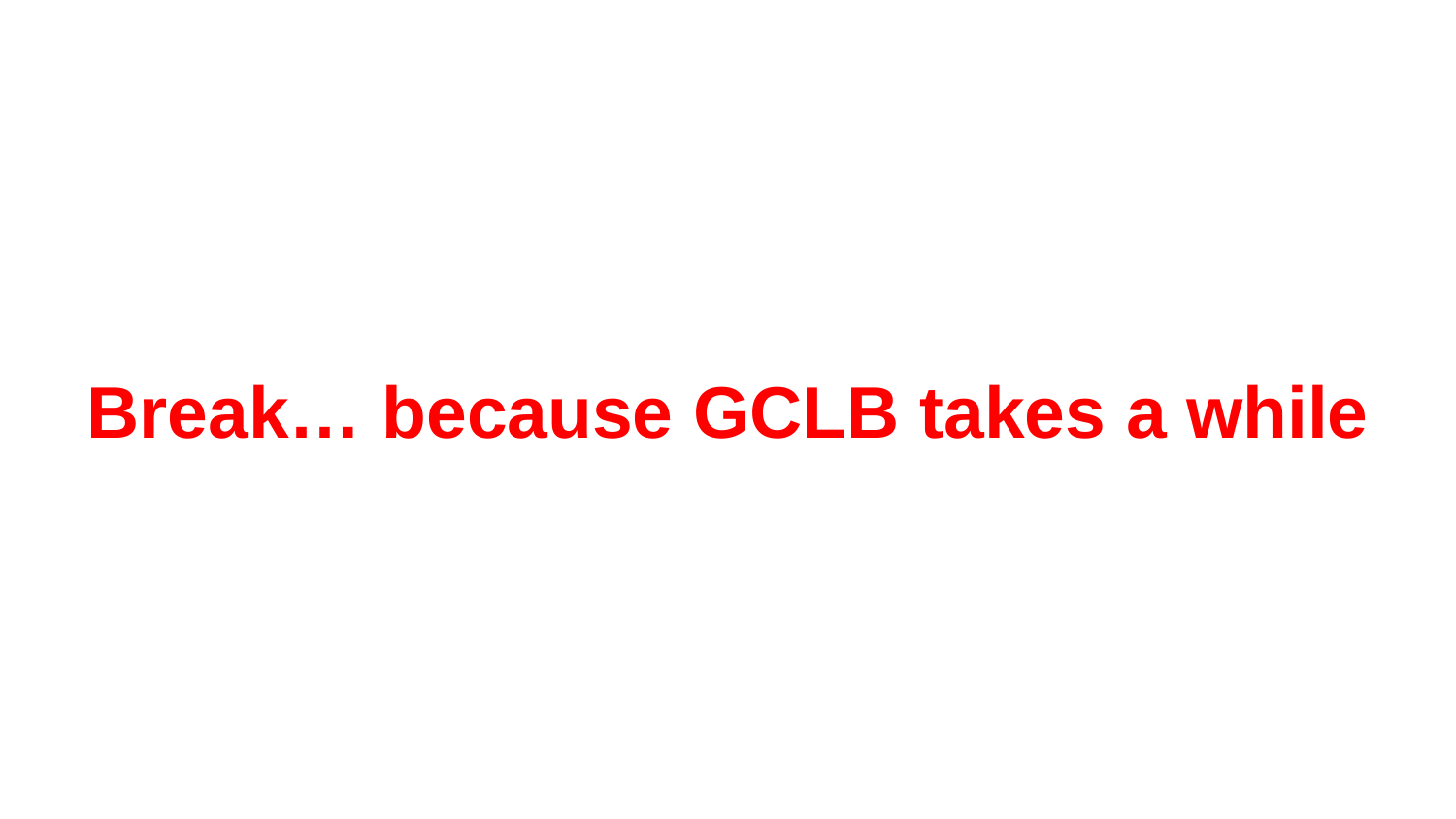

# Break… because GCLB takes a while